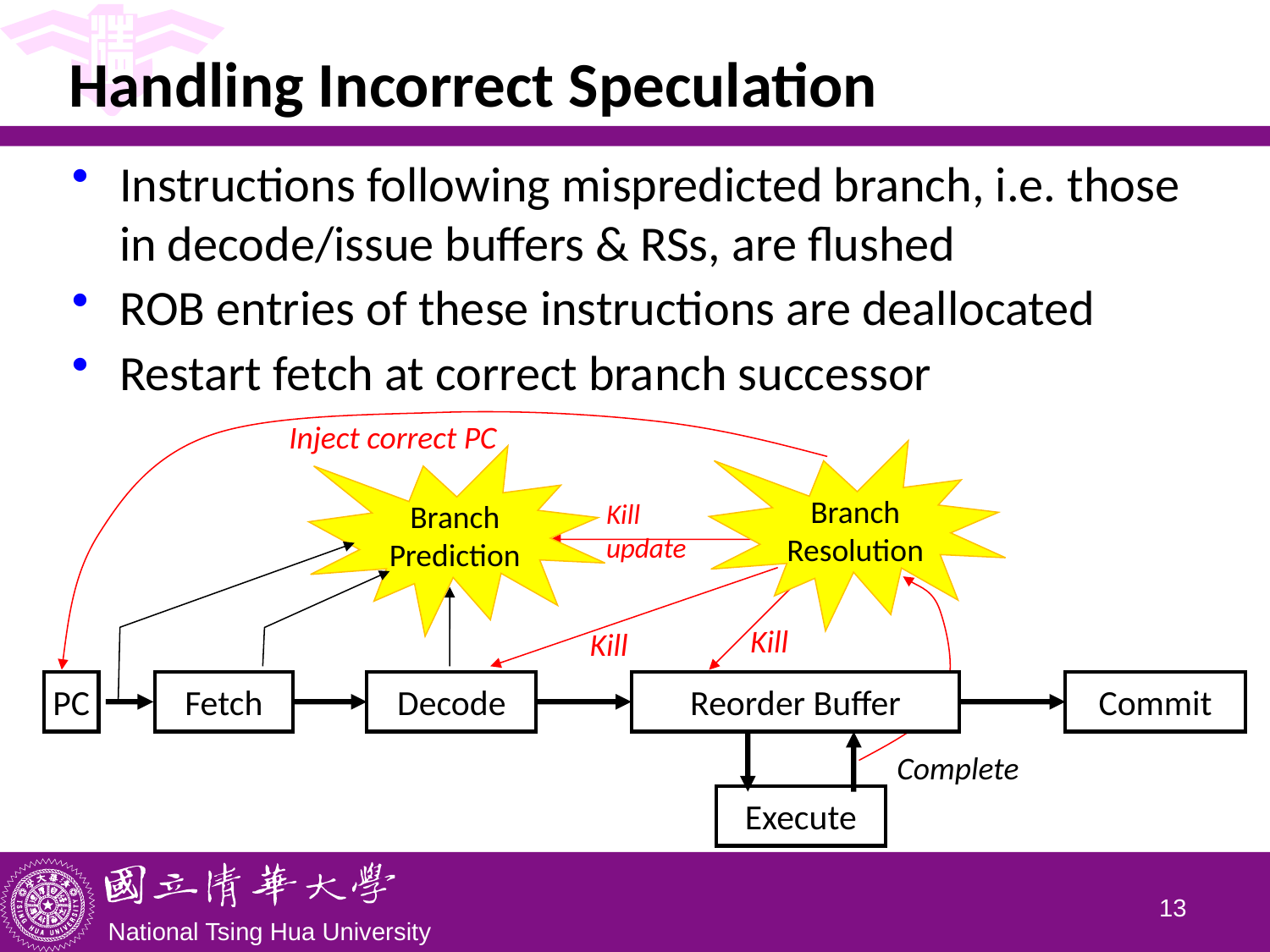

# Handling Incorrect Speculation
Instructions following mispredicted branch, i.e. those in decode/issue buffers & RSs, are flushed
ROB entries of these instructions are deallocated
Restart fetch at correct branch successor

Inject correct PC
Branch
Resolution
Branch
Prediction
Kill
update

Kill
Kill
PC
Fetch
Decode
Reorder Buffer
Commit

Complete
Execute
13